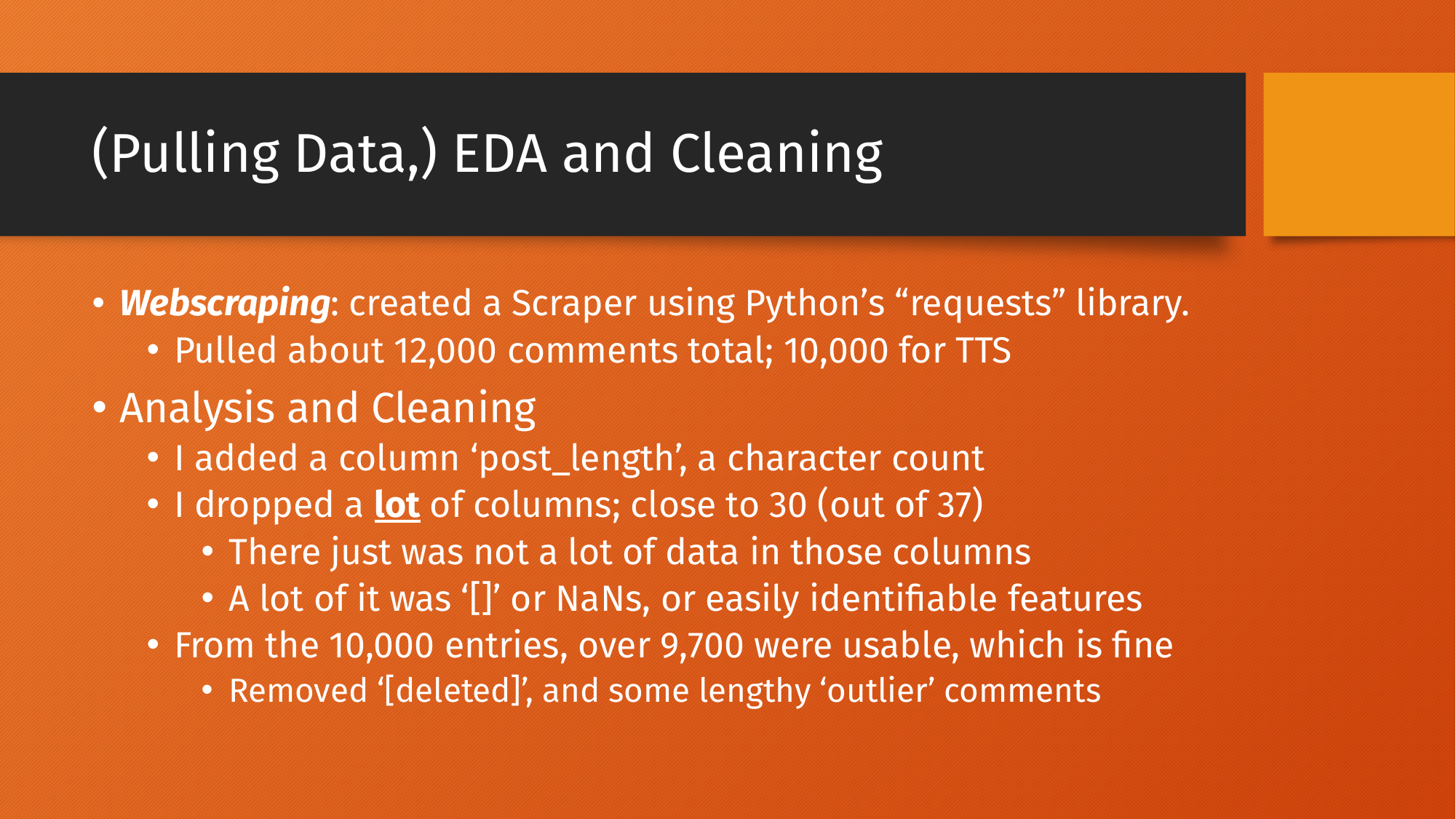

# (Pulling Data,) EDA and Cleaning
Webscraping: created a Scraper using Python’s “requests” library.
Pulled about 12,000 comments total; 10,000 for TTS
Analysis and Cleaning
I added a column ‘post_length’, a character count
I dropped a lot of columns; close to 30 (out of 37)
There just was not a lot of data in those columns
A lot of it was ‘[]’ or NaNs, or easily identifiable features
From the 10,000 entries, over 9,700 were usable, which is fine
Removed ‘[deleted]’, and some lengthy ‘outlier’ comments